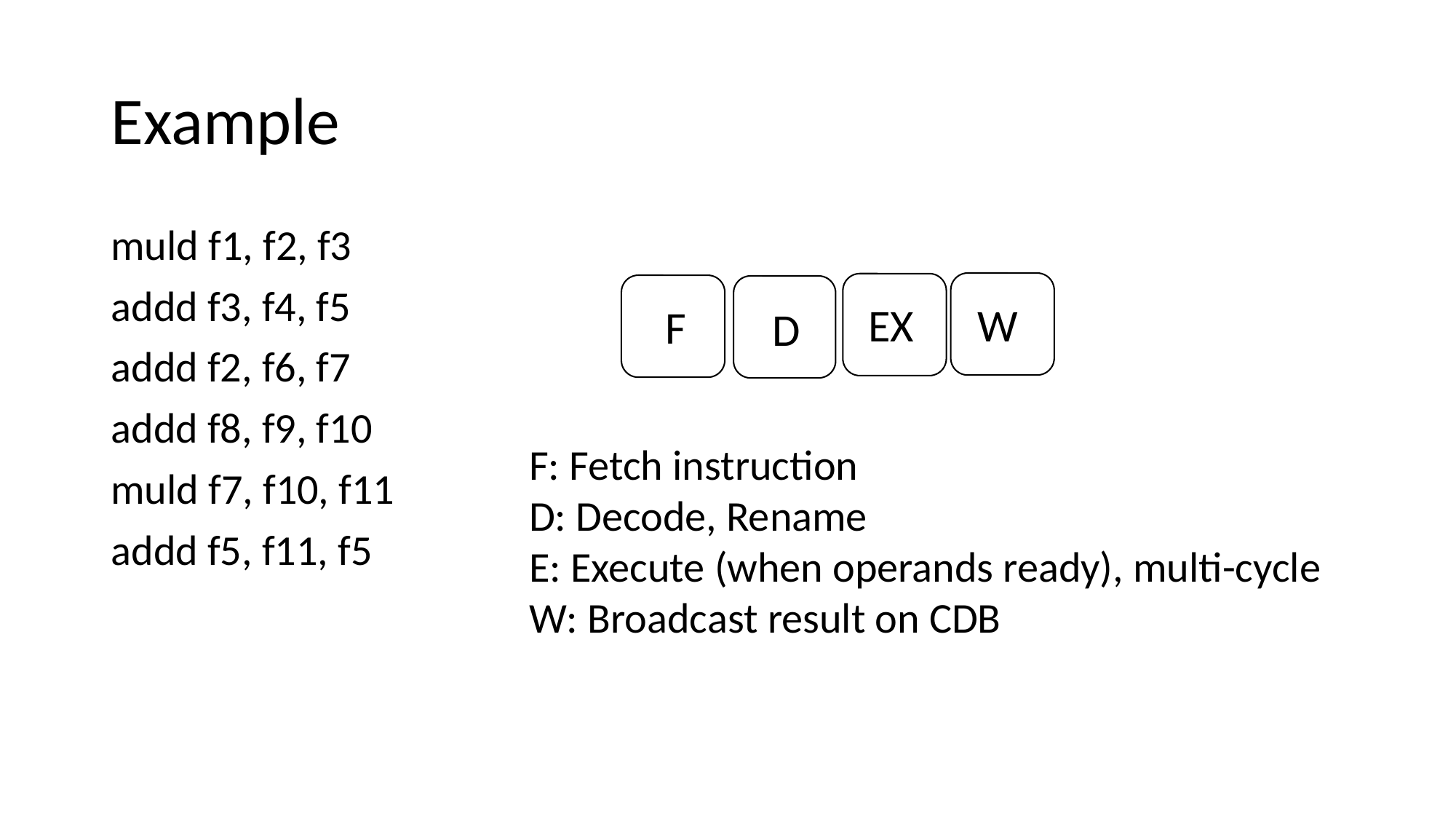

# Example
muld f1, f2, f3
addd f3, f4, f5
addd f2, f6, f7
addd f8, f9, f10
muld f7, f10, f11
addd f5, f11, f5

EX
W
F
D
F: Fetch instruction
D: Decode, Rename
E: Execute (when operands ready), multi-cycle
W: Broadcast result on CDB